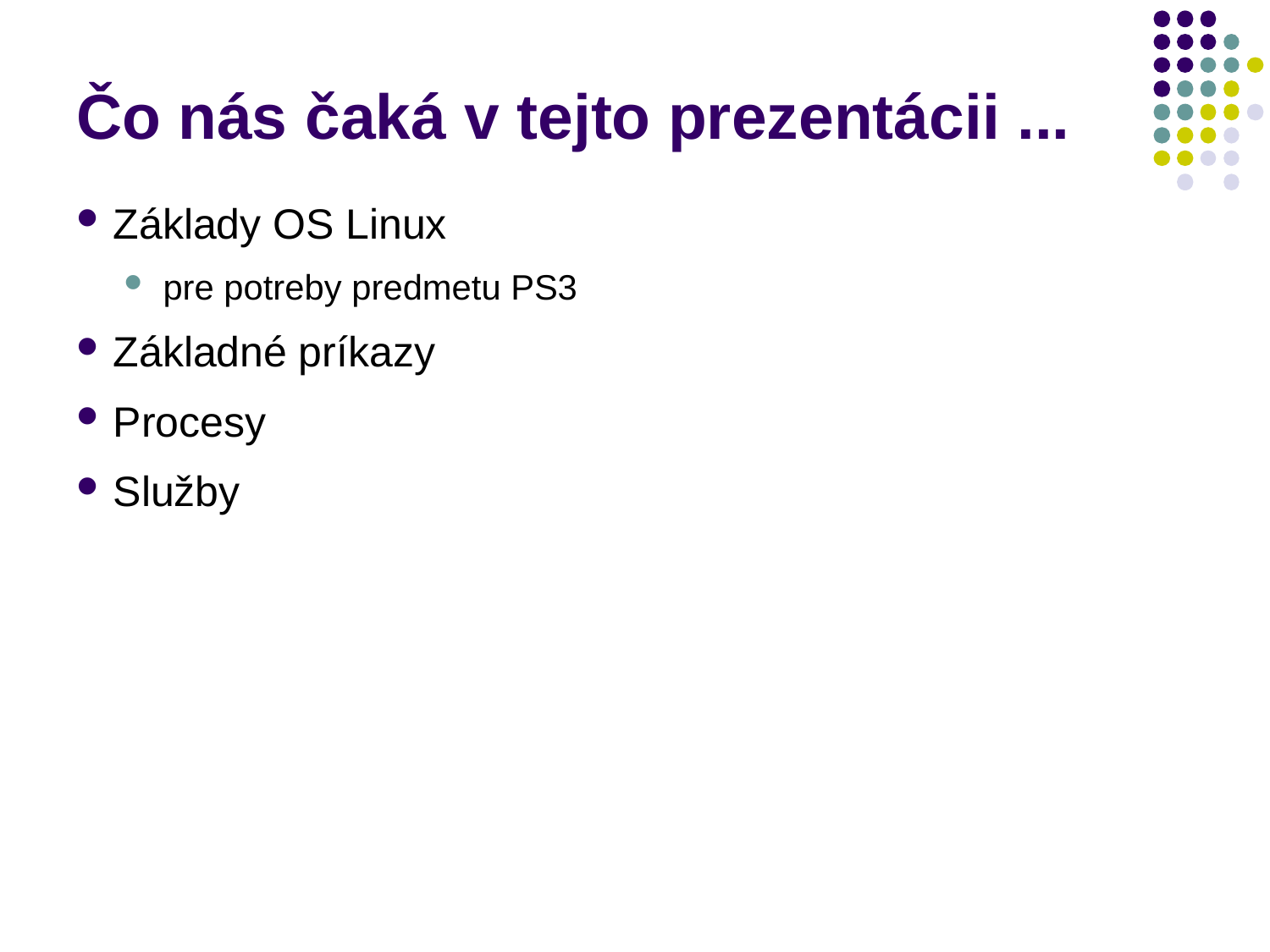

# Čo nás čaká v tejto prezentácii ...
Základy OS Linux
pre potreby predmetu PS3
Základné príkazy
Procesy
Služby